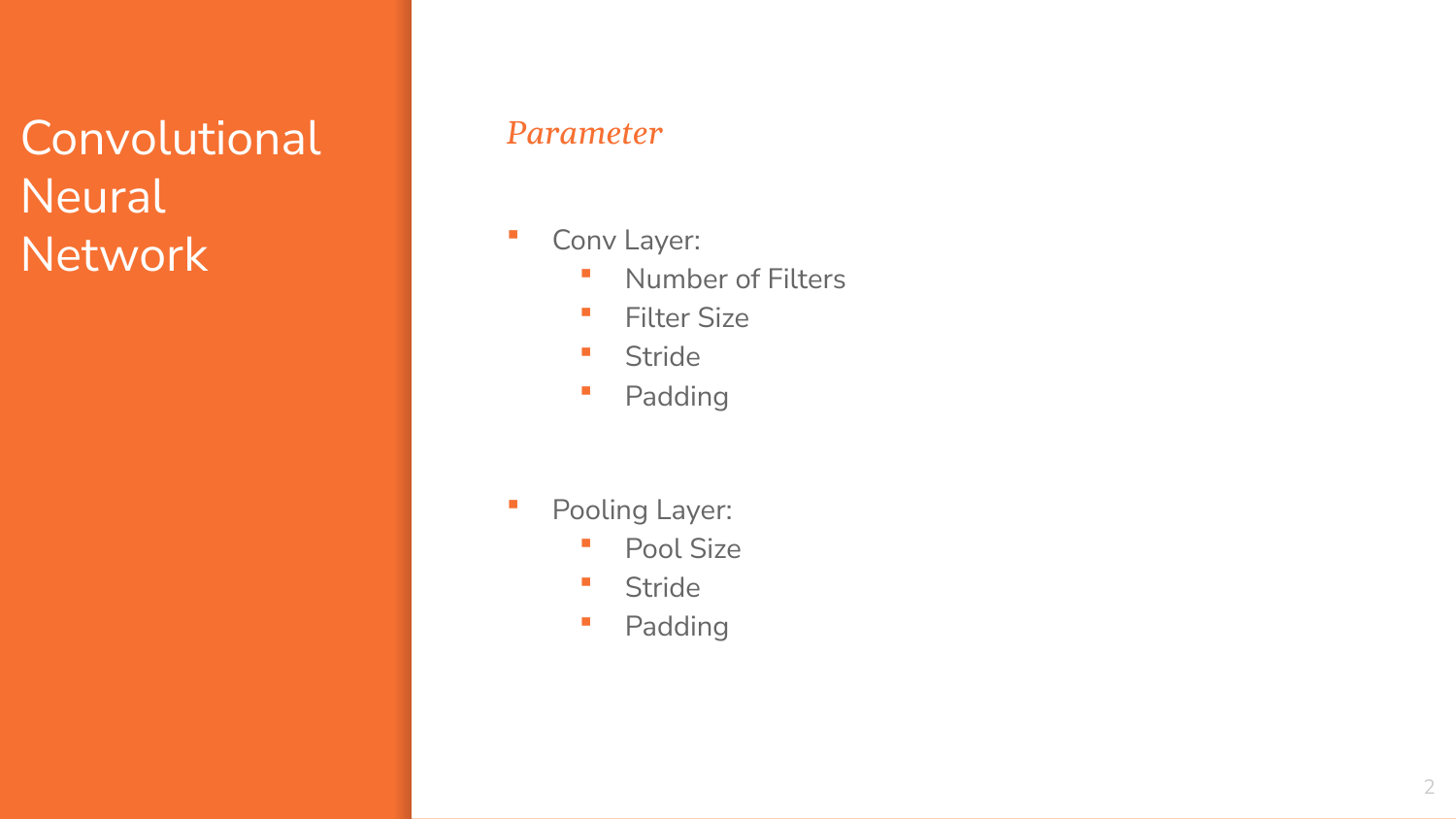

# Convolutional Neural Network
Parameter

Conv Layer:
Number of Filters
Filter Size
Stride
Padding

Pooling Layer:
Pool Size
Stride
Padding

2